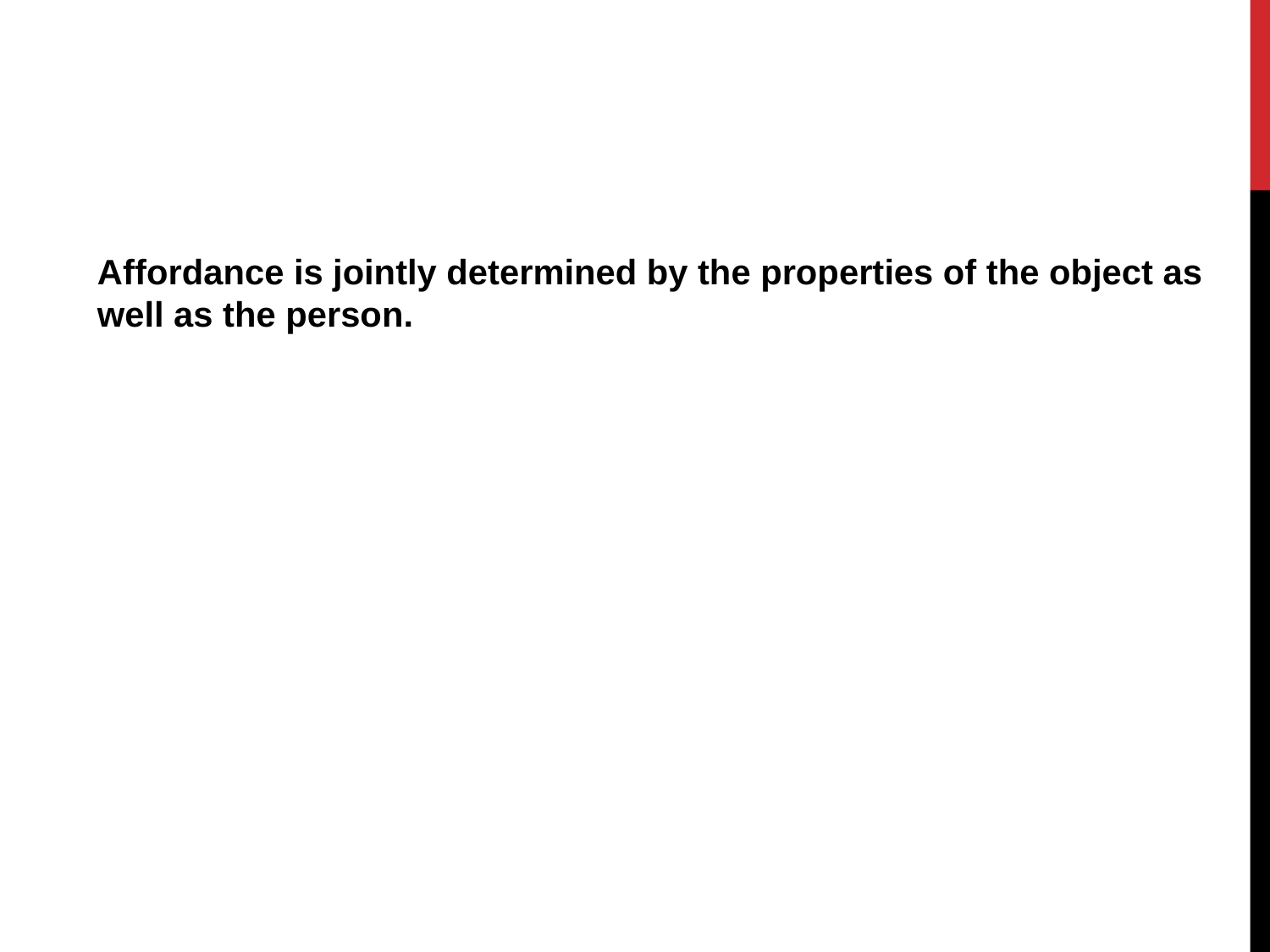

#
Affordance is jointly determined by the properties of the object as well as the person.